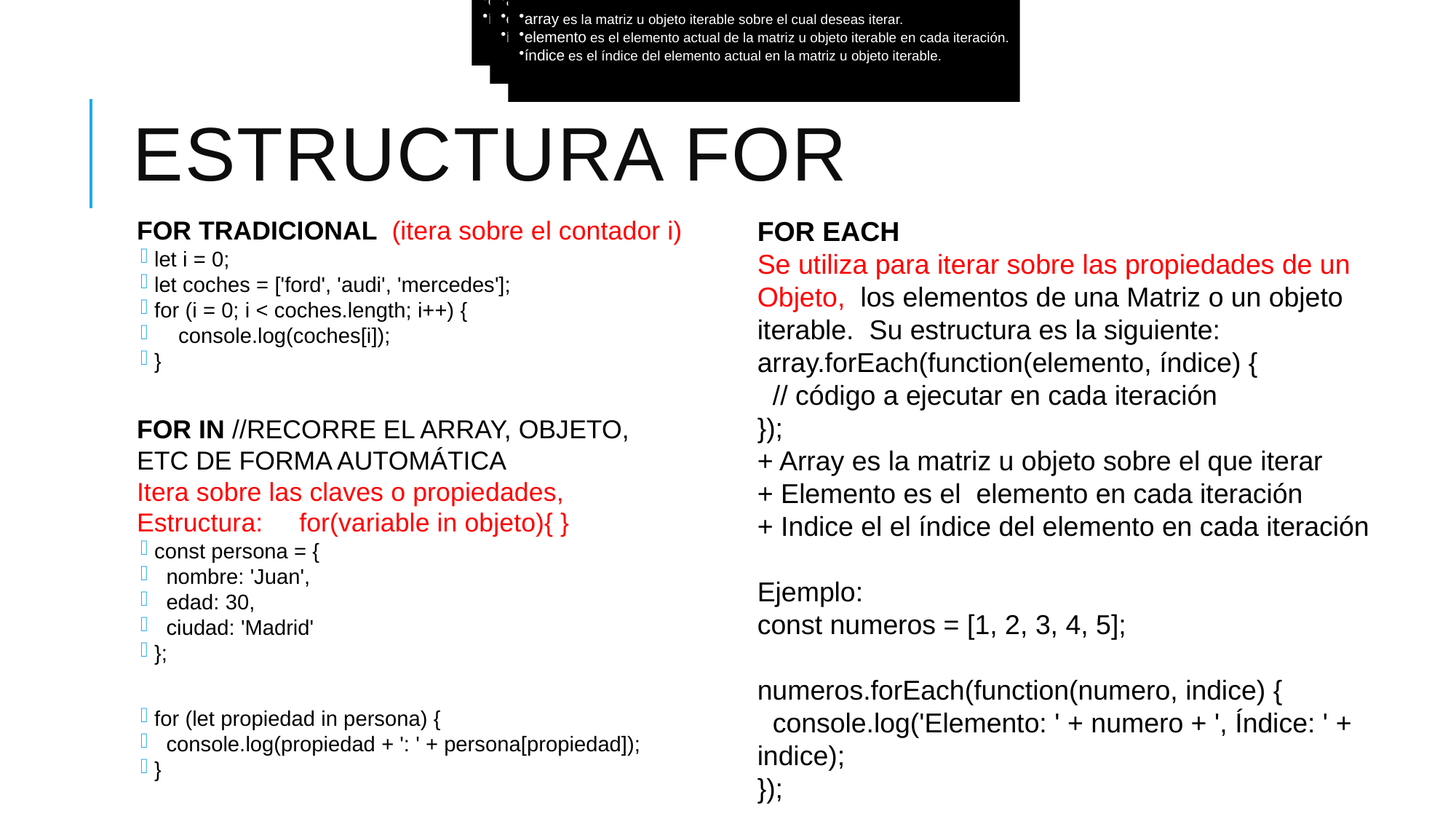

array es la matriz u objeto iterable sobre el cual deseas iterar.
elemento es el elemento actual de la matriz u objeto iterable en cada iteración.
índice es el índice del elemento actual en la matriz u objeto iterable.

array es la matriz u objeto iterable sobre el cual deseas iterar.
elemento es el elemento actual de la matriz u objeto iterable en cada iteración.
índice es el índice del elemento actual en la matriz u objeto iterable.

array es la matriz u objeto iterable sobre el cual deseas iterar.
elemento es el elemento actual de la matriz u objeto iterable en cada iteración.
índice es el índice del elemento actual en la matriz u objeto iterable.

# ESTRUCTURA FOR
FOR TRADICIONAL  (itera sobre el contador i)
let i = 0;
let coches = ['ford', 'audi', 'mercedes'];
for (i = 0; i < coches.length; i++) {
    console.log(coches[i]);
}

FOR IN //RECORRE EL ARRAY, OBJETO, ETC DE FORMA AUTOMÁTICA
Itera sobre las claves o propiedades,
Estructura:     for(variable in objeto){ }
const persona = {
  nombre: 'Juan',
  edad: 30,
  ciudad: 'Madrid'
};

for (let propiedad in persona) {
  console.log(propiedad + ': ' + persona[propiedad]);
}

FOR EACH
Se utiliza para iterar sobre las propiedades de un Objeto,  los elementos de una Matriz o un objeto iterable.  Su estructura es la siguiente:
array.forEach(function(elemento, índice) {
  // código a ejecutar en cada iteración
});
+ Array es la matriz u objeto sobre el que iterar
+ Elemento es el  elemento en cada iteración
+ Indice el el índice del elemento en cada iteración

Ejemplo:
const numeros = [1, 2, 3, 4, 5];

numeros.forEach(function(numero, indice) {
  console.log('Elemento: ' + numero + ', Índice: ' + indice);
});